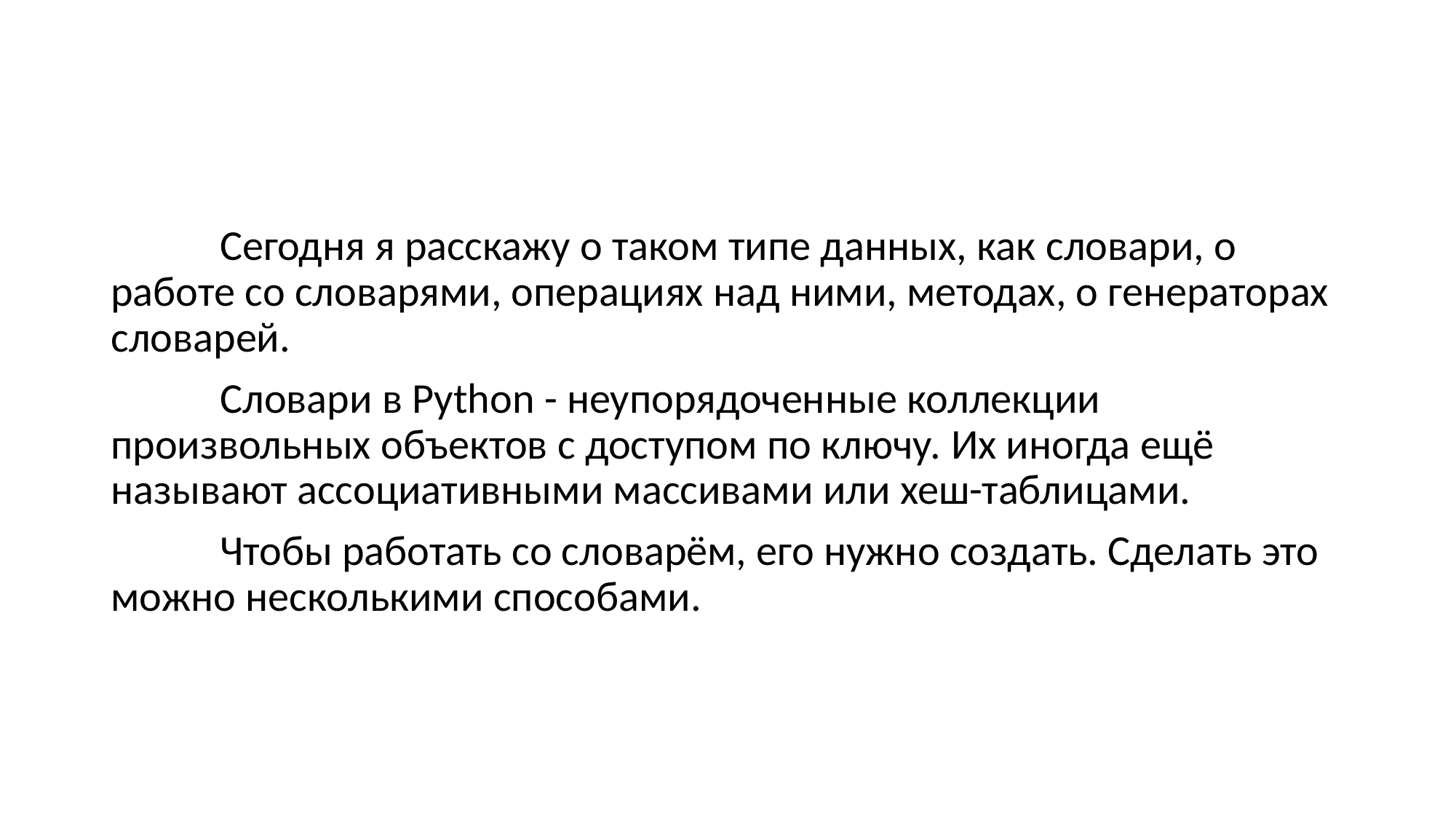

#
	Сегодня я расскажу о таком типе данных, как словари, о работе со словарями, операциях над ними, методах, о генераторах словарей.
	Словари в Python - неупорядоченные коллекции произвольных объектов с доступом по ключу. Их иногда ещё называют ассоциативными массивами или хеш-таблицами.
	Чтобы работать со словарём, его нужно создать. Сделать это можно несколькими способами.